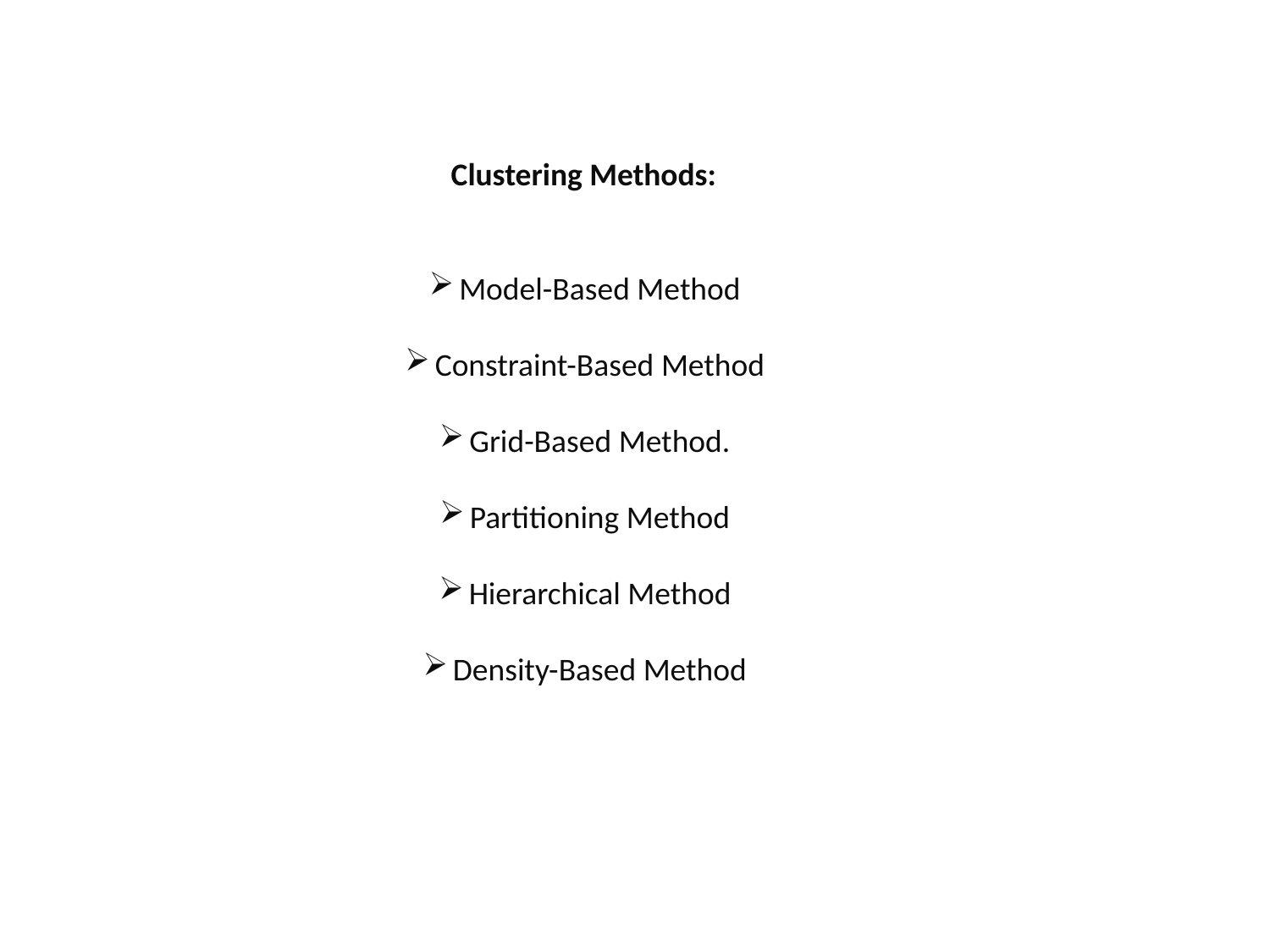

Clustering Methods:

Model-Based Method

Constraint-Based Method

Grid-Based Method.

Partitioning Method

Hierarchical Method

Density-Based Method